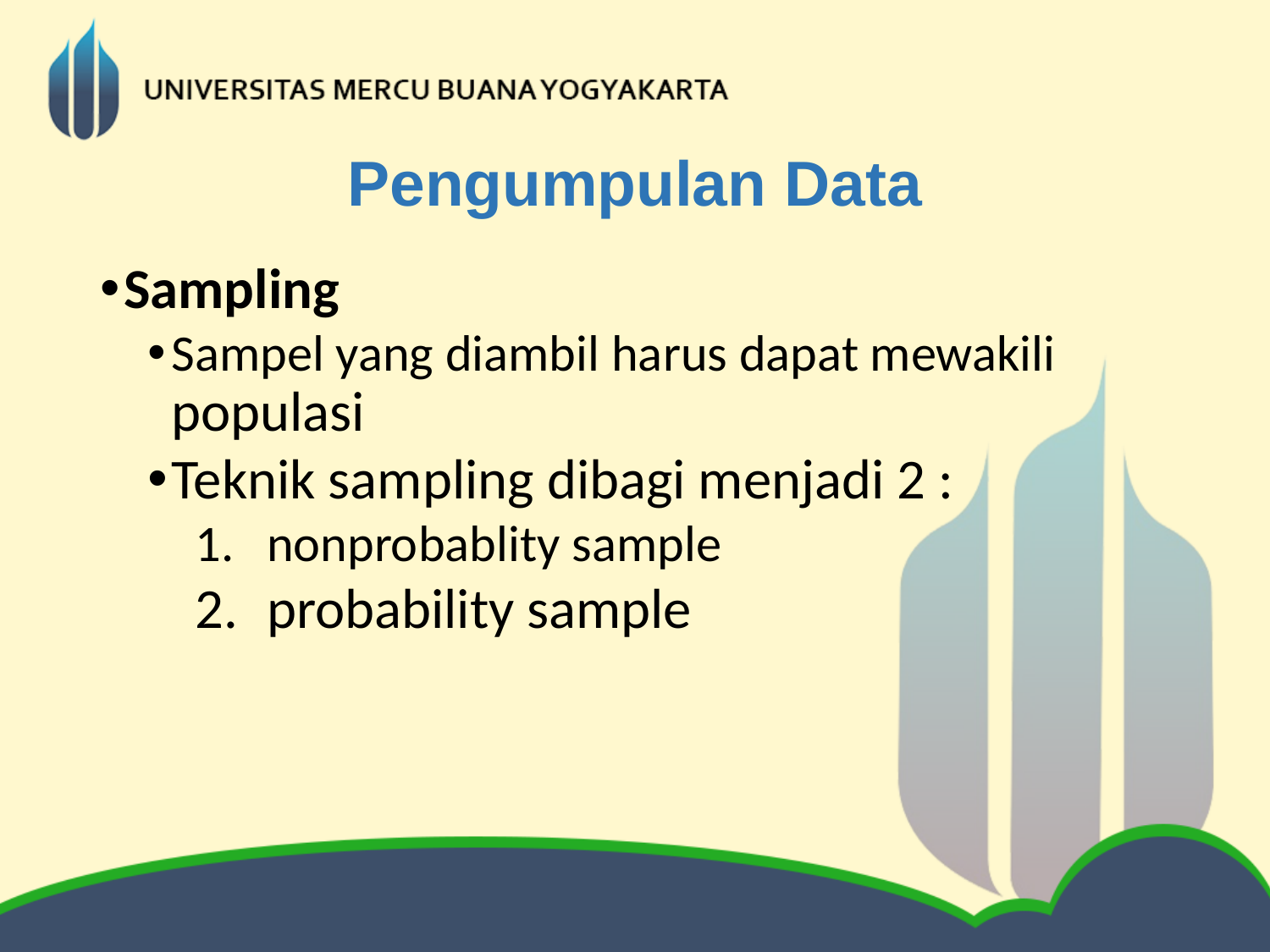

# Pengumpulan Data
Sampling
Sampel yang diambil harus dapat mewakili populasi
Teknik sampling dibagi menjadi 2 :
nonprobablity sample
probability sample